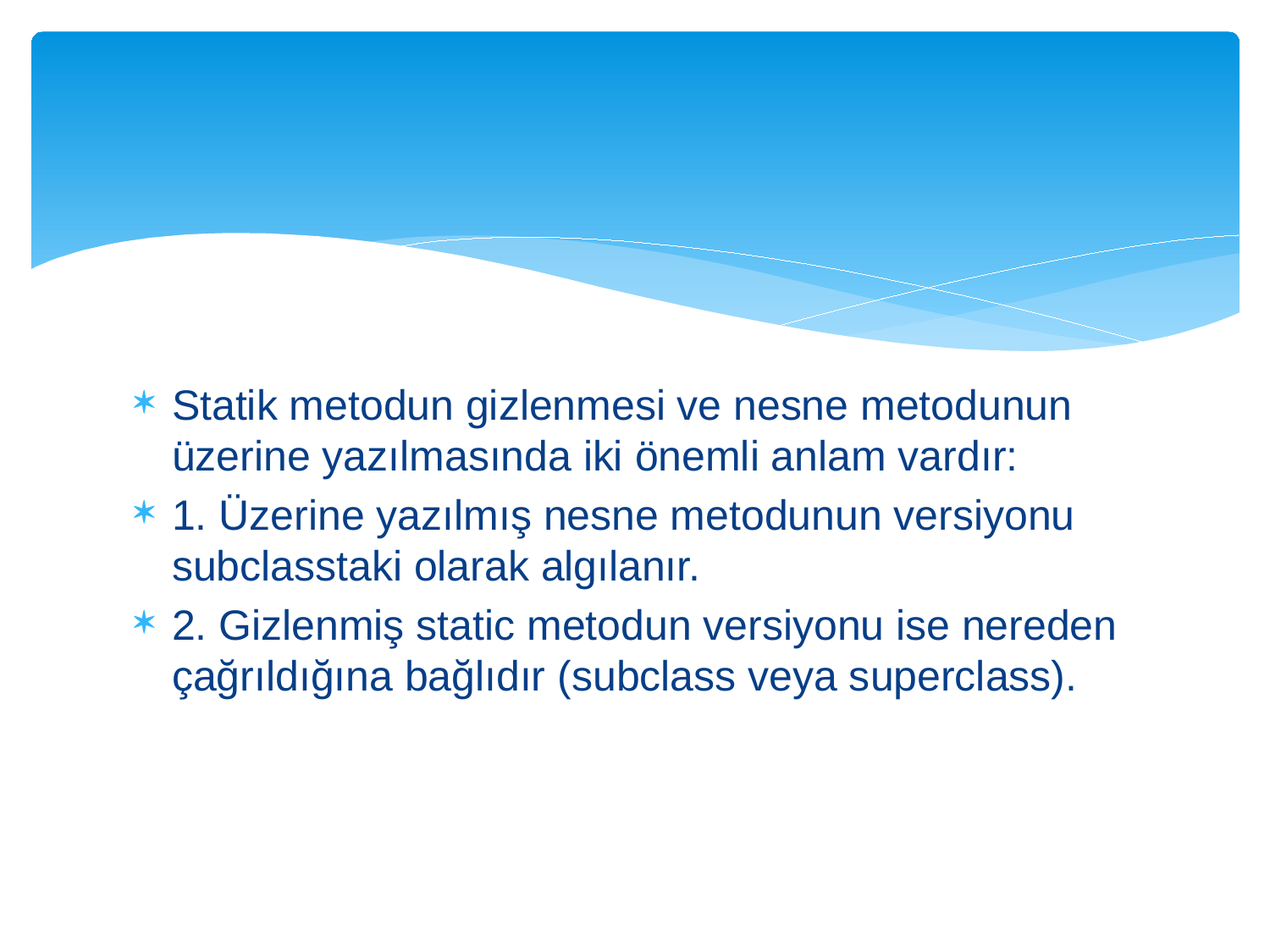

#
Statik metodun gizlenmesi ve nesne metodunun üzerine yazılmasında iki önemli anlam vardır:
1. Üzerine yazılmış nesne metodunun versiyonu subclasstaki olarak algılanır.
2. Gizlenmiş static metodun versiyonu ise nereden çağrıldığına bağlıdır (subclass veya superclass).